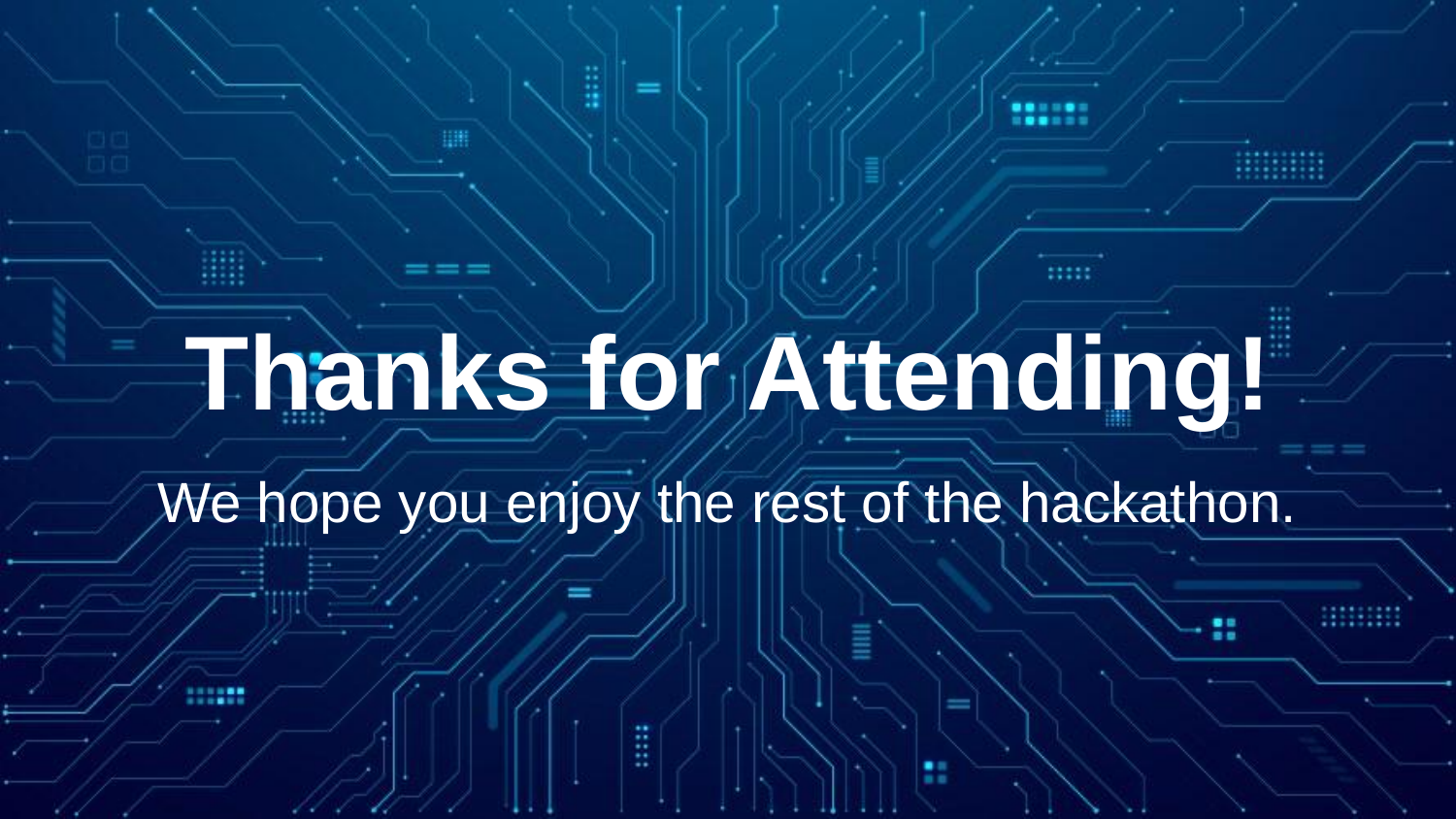

# Thanks for Attending!
We hope you enjoy the rest of the hackathon.